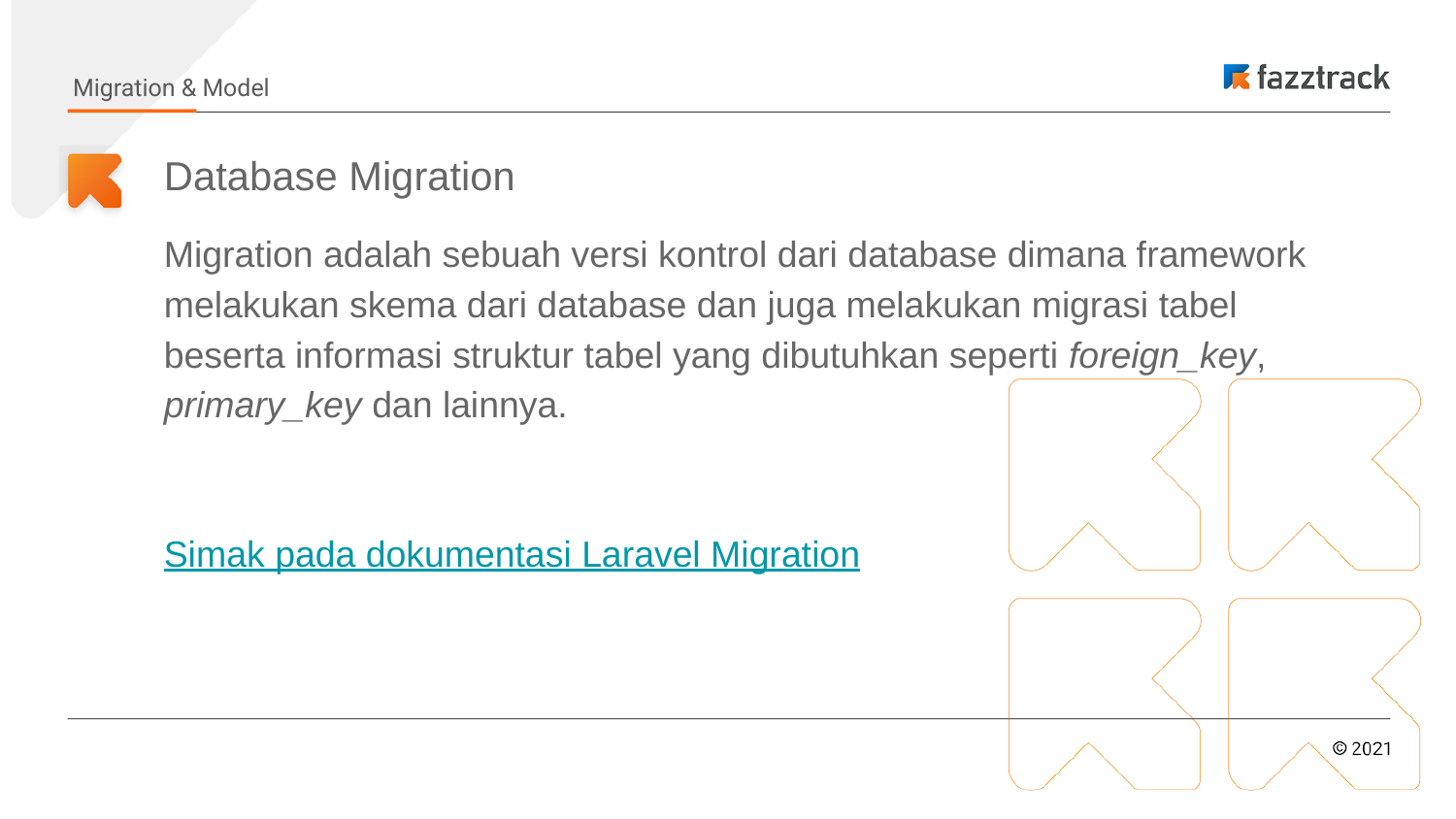

Migration & Model

# Database Migration
Migration adalah sebuah versi kontrol dari database dimana framework melakukan skema dari database dan juga melakukan migrasi tabel beserta informasi struktur tabel yang dibutuhkan seperti foreign_key, primary_key dan lainnya.

Simak pada dokumentasi Laravel Migration